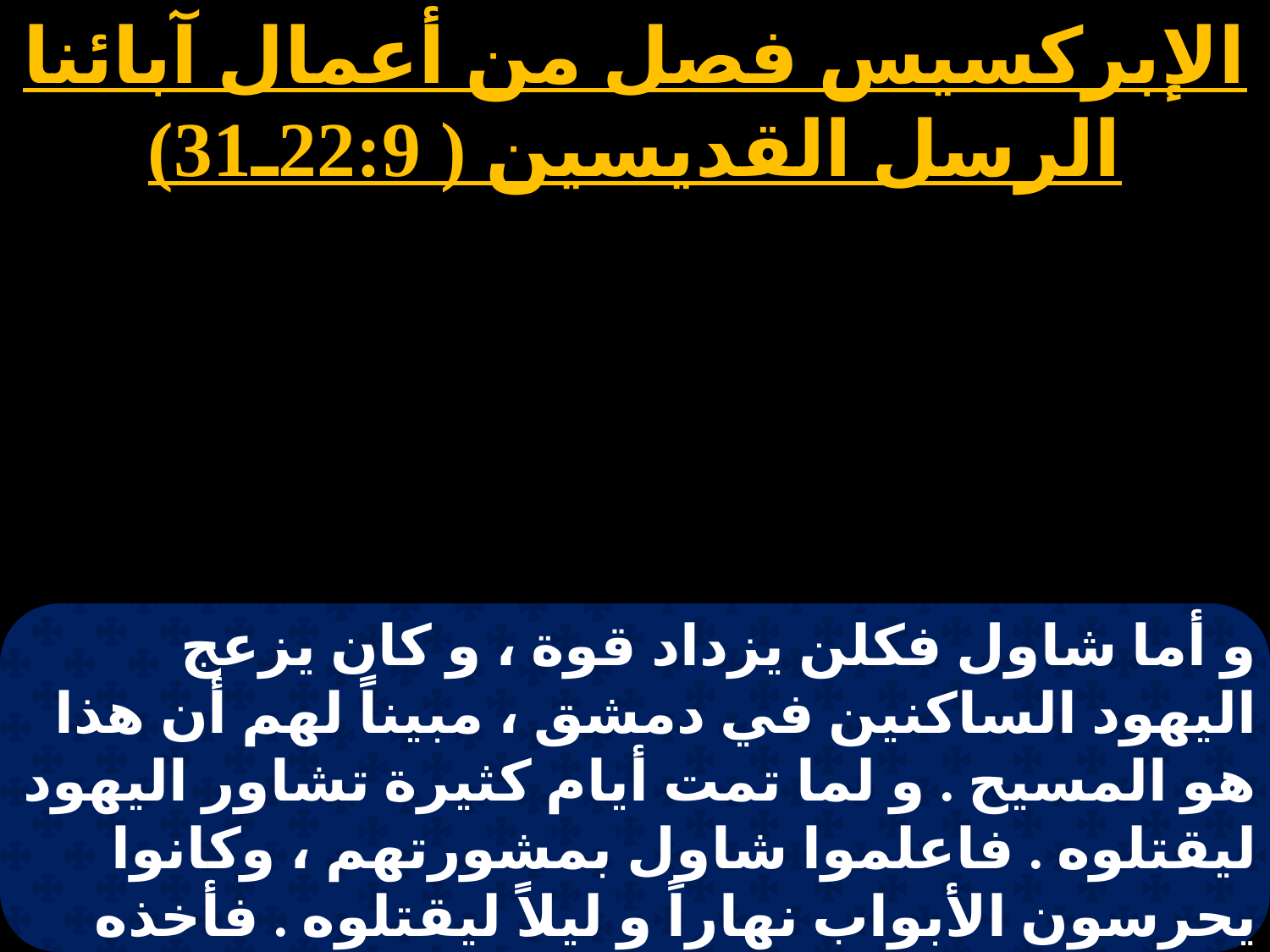

الإبركسيس فصل من أعمال آبائنا الرسل القديسين ( 22:9ـ31)
و أما شاول فكلن يزداد قوة ، و كان يزعج اليهود الساكنين في دمشق ، مبيناً لهم أن هذا هو المسيح . و لما تمت أيام كثيرة تشاور اليهود ليقتلوه . فاعلموا شاول بمشورتهم ، وكانوا يحرسون الأبواب نهاراً و ليلاً ليقتلوه . فأخذه التلاميذ